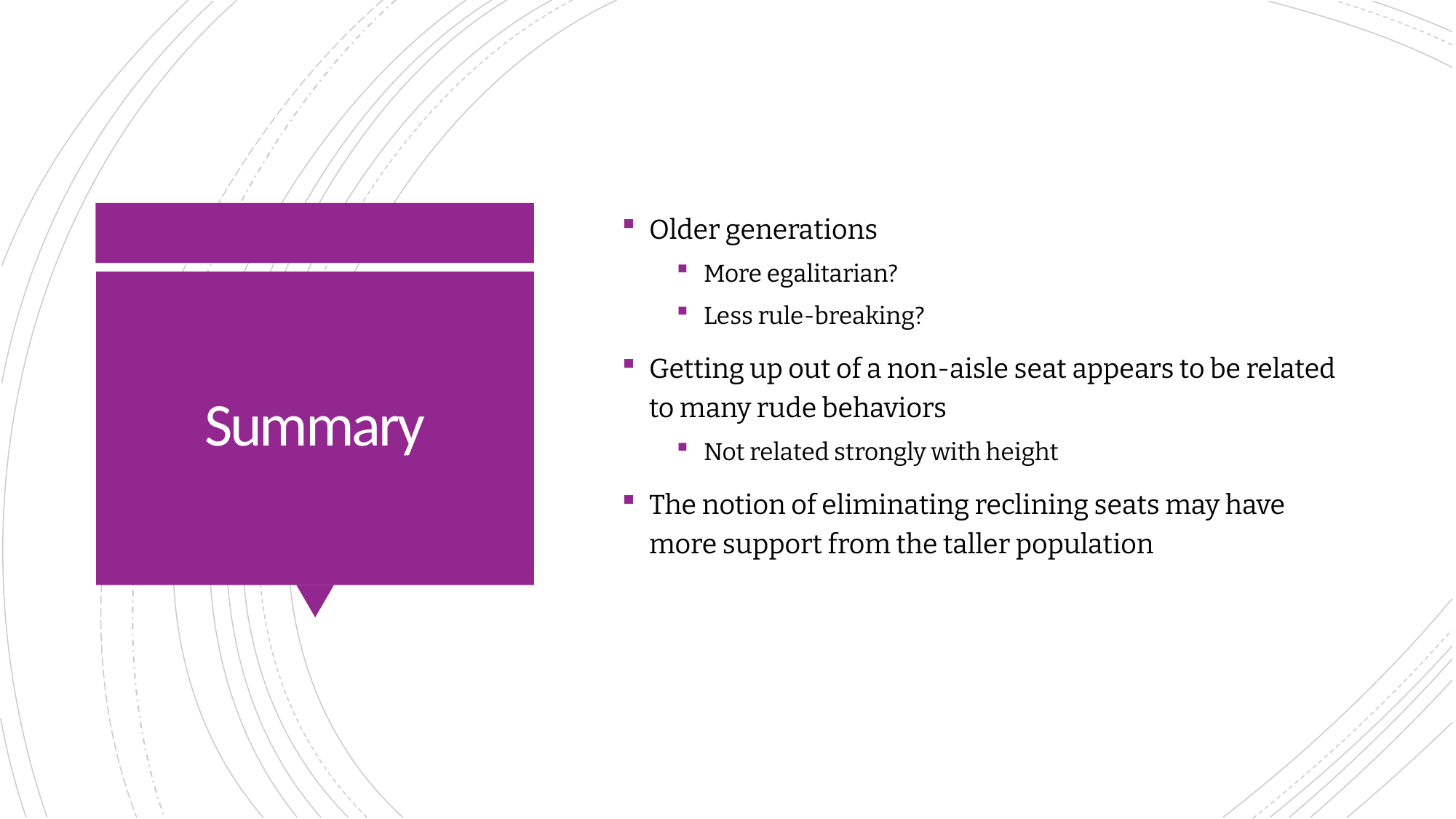

Older generations
More egalitarian?
Less rule-breaking?
Getting up out of a non-aisle seat appears to be related to many rude behaviors
Not related strongly with height
The notion of eliminating reclining seats may have more support from the taller population

# Summary